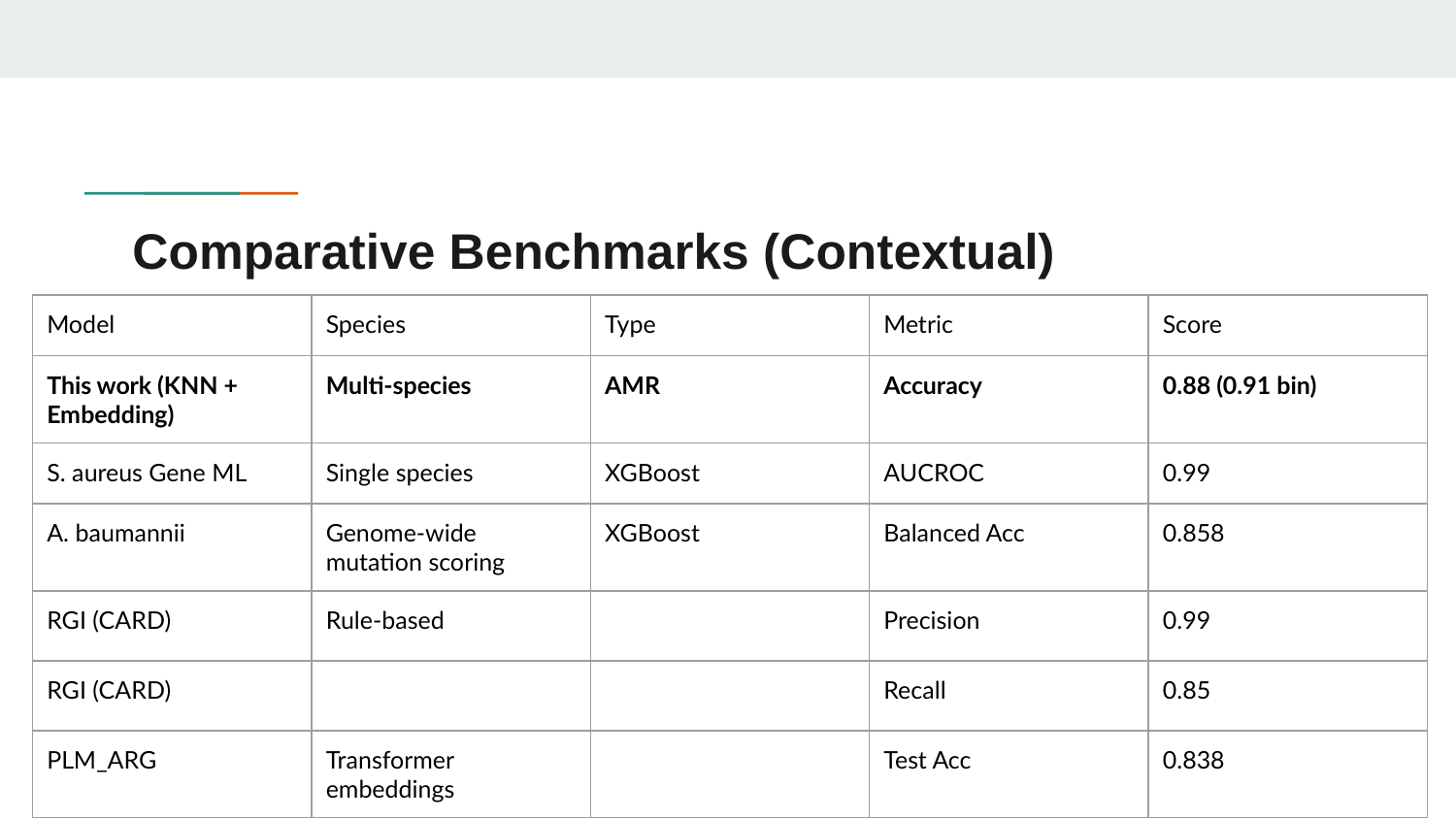

# Comparative Benchmarks (Contextual)
| Model | Species | Type | Metric | Score |
| --- | --- | --- | --- | --- |
| This work (KNN + Embedding) | Multi-species | AMR | Accuracy | 0.88 (0.91 bin) |
| S. aureus Gene ML | Single species | XGBoost | AUCROC | 0.99 |
| A. baumannii | Genome-wide mutation scoring | XGBoost | Balanced Acc | 0.858 |
| RGI (CARD) | Rule-based |  | Precision | 0.99 |
| RGI (CARD) |  |  | Recall | 0.85 |
| PLM\_ARG | Transformer embeddings |  | Test Acc | 0.838 |